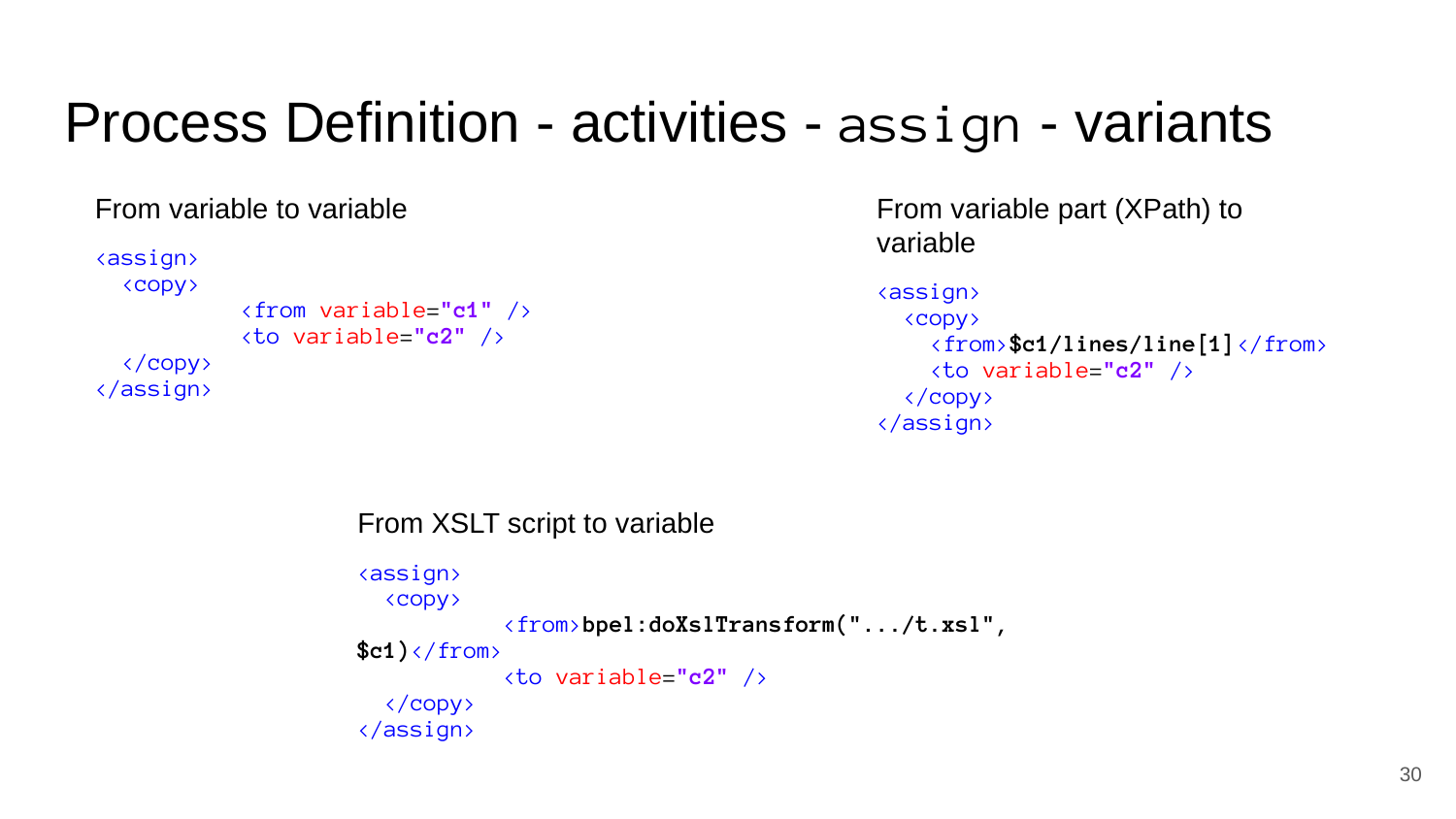

# Process Definition - activities - assign - variants
From variable to variable
<assign>
  <copy>
	<from variable="c1" />
	<to variable="c2" />
  </copy>
</assign>
From variable part (XPath) to variable
<assign>
  <copy>
    <from>$c1/lines/line[1]</from>
    <to variable="c2" />
  </copy>
</assign>
From XSLT script to variable
<assign>
  <copy>
	<from>bpel:doXslTransform(".../t.xsl", $c1)</from>
	<to variable="c2" />
  </copy>
</assign>
30